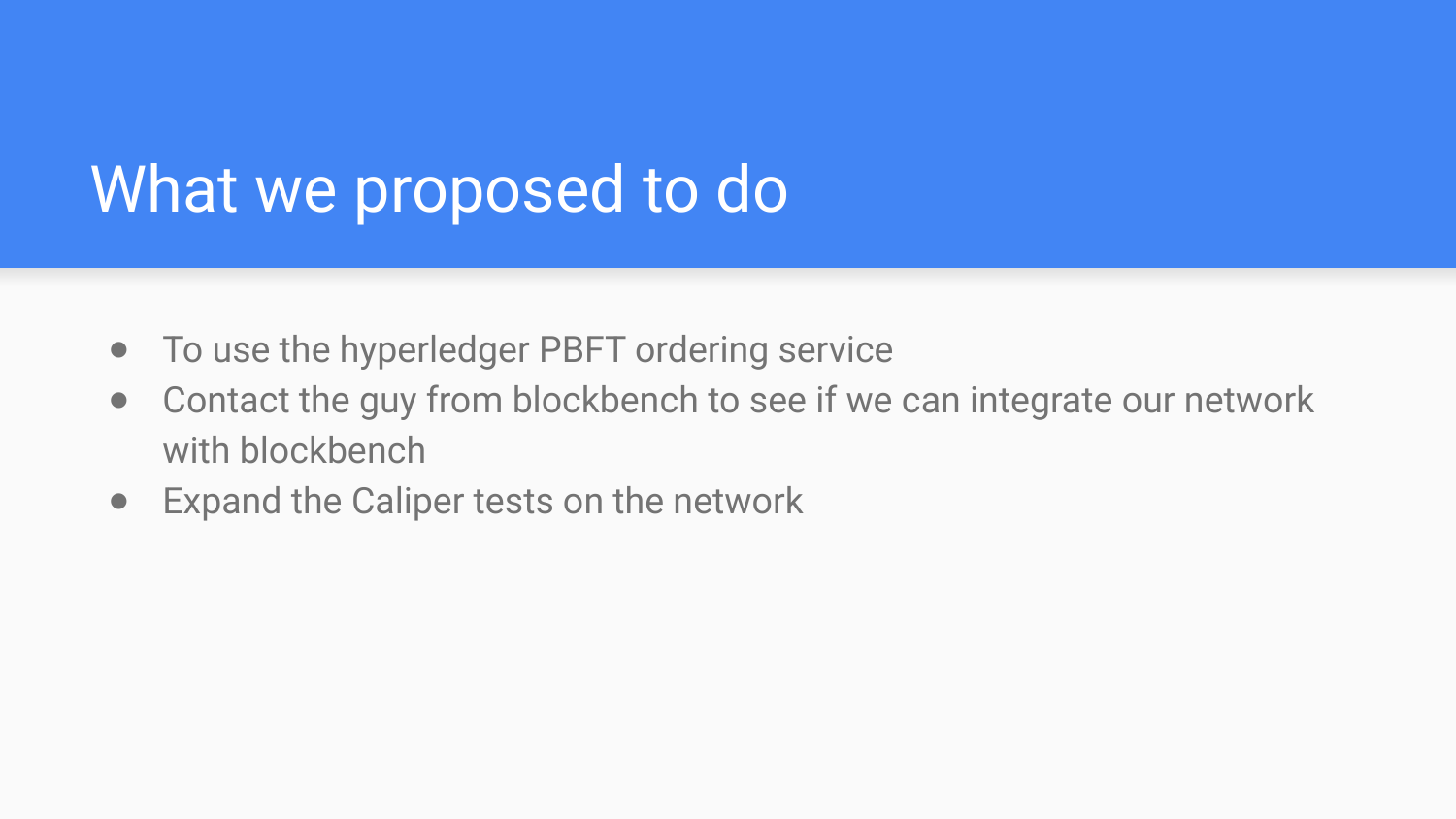

# What we proposed to do
To use the hyperledger PBFT ordering service
Contact the guy from blockbench to see if we can integrate our network with blockbench
Expand the Caliper tests on the network